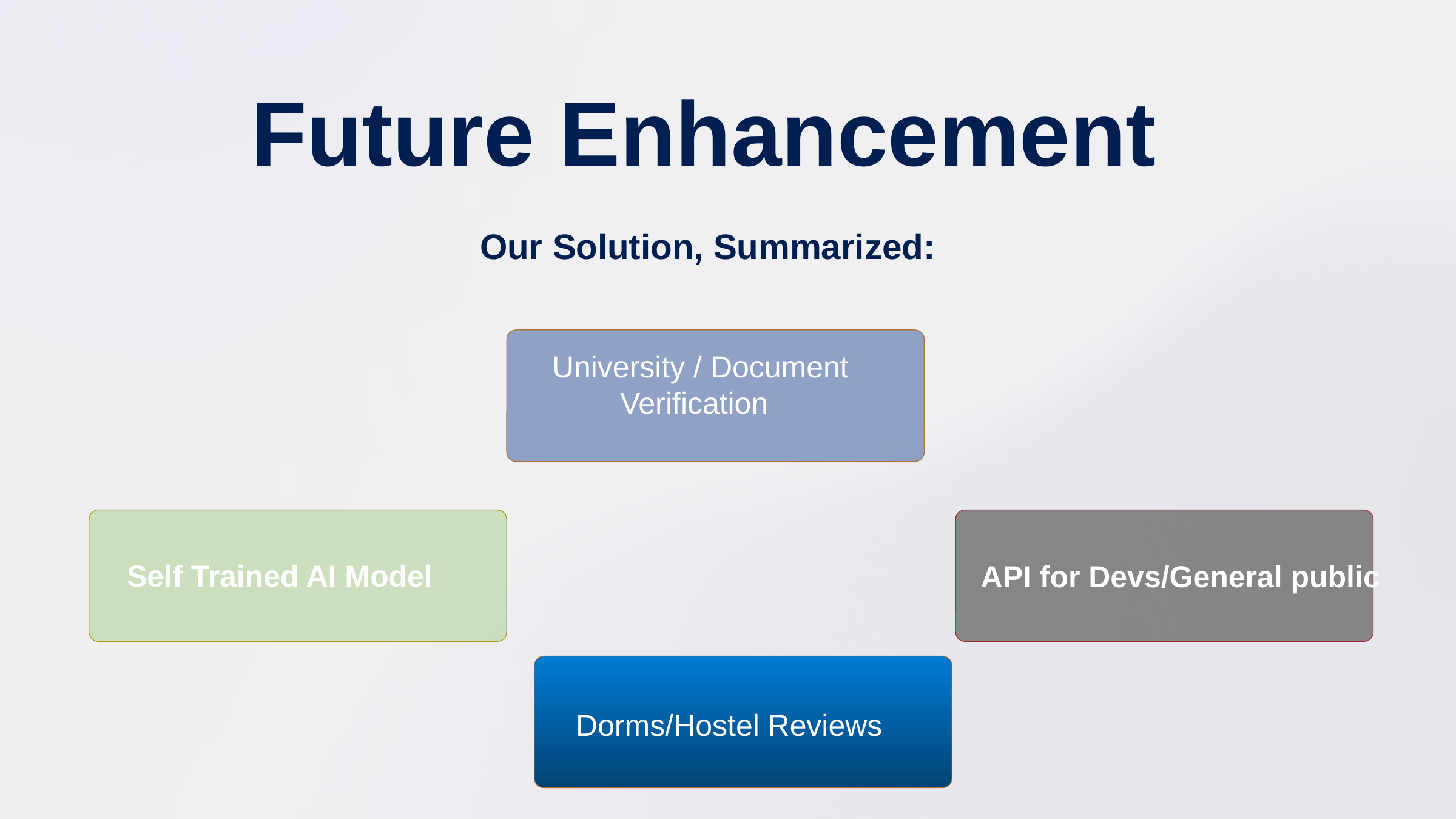

Future Enhancement
Our Solution, Summarized:

University / Document
        Verification

Self Trained AI Model
API for Devs/General public

Dorms/Hostel Reviews